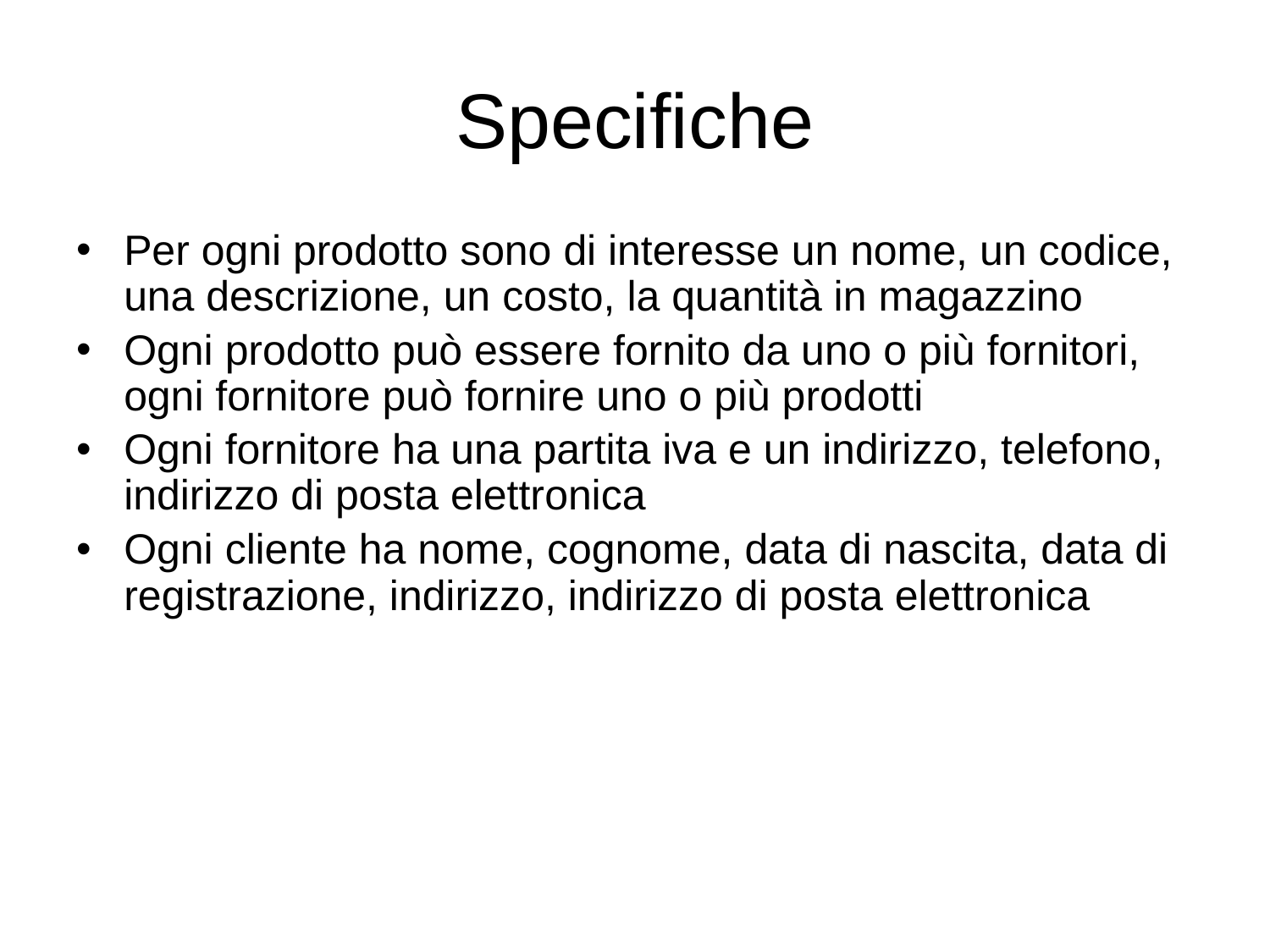

# Specifiche
Per ogni prodotto sono di interesse un nome, un codice, una descrizione, un costo, la quantità in magazzino
Ogni prodotto può essere fornito da uno o più fornitori, ogni fornitore può fornire uno o più prodotti
Ogni fornitore ha una partita iva e un indirizzo, telefono, indirizzo di posta elettronica
Ogni cliente ha nome, cognome, data di nascita, data di registrazione, indirizzo, indirizzo di posta elettronica